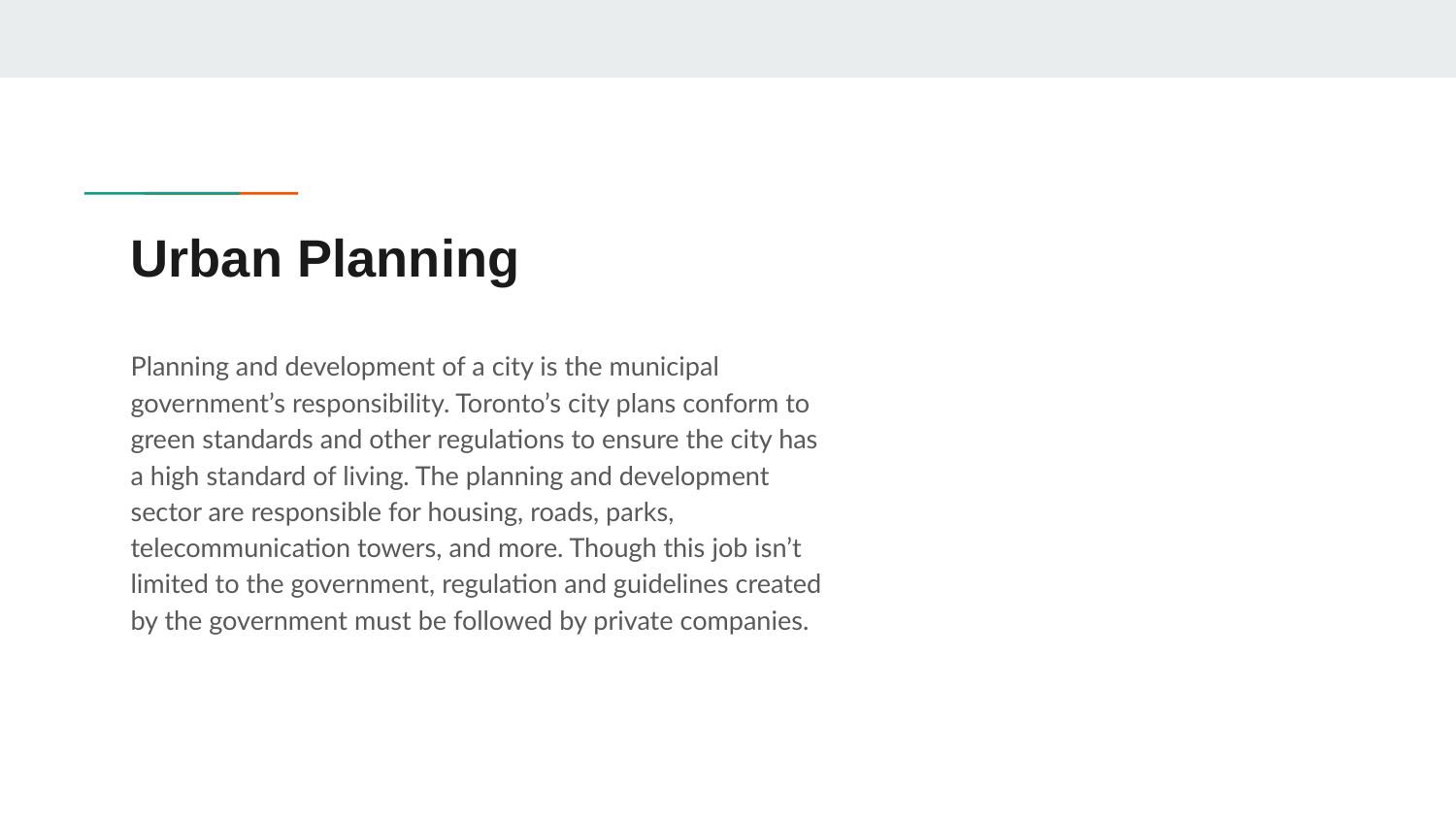

# Urban Planning
Planning and development of a city is the municipal government’s responsibility. Toronto’s city plans conform to green standards and other regulations to ensure the city has a high standard of living. The planning and development sector are responsible for housing, roads, parks, telecommunication towers, and more. Though this job isn’t limited to the government, regulation and guidelines created by the government must be followed by private companies.